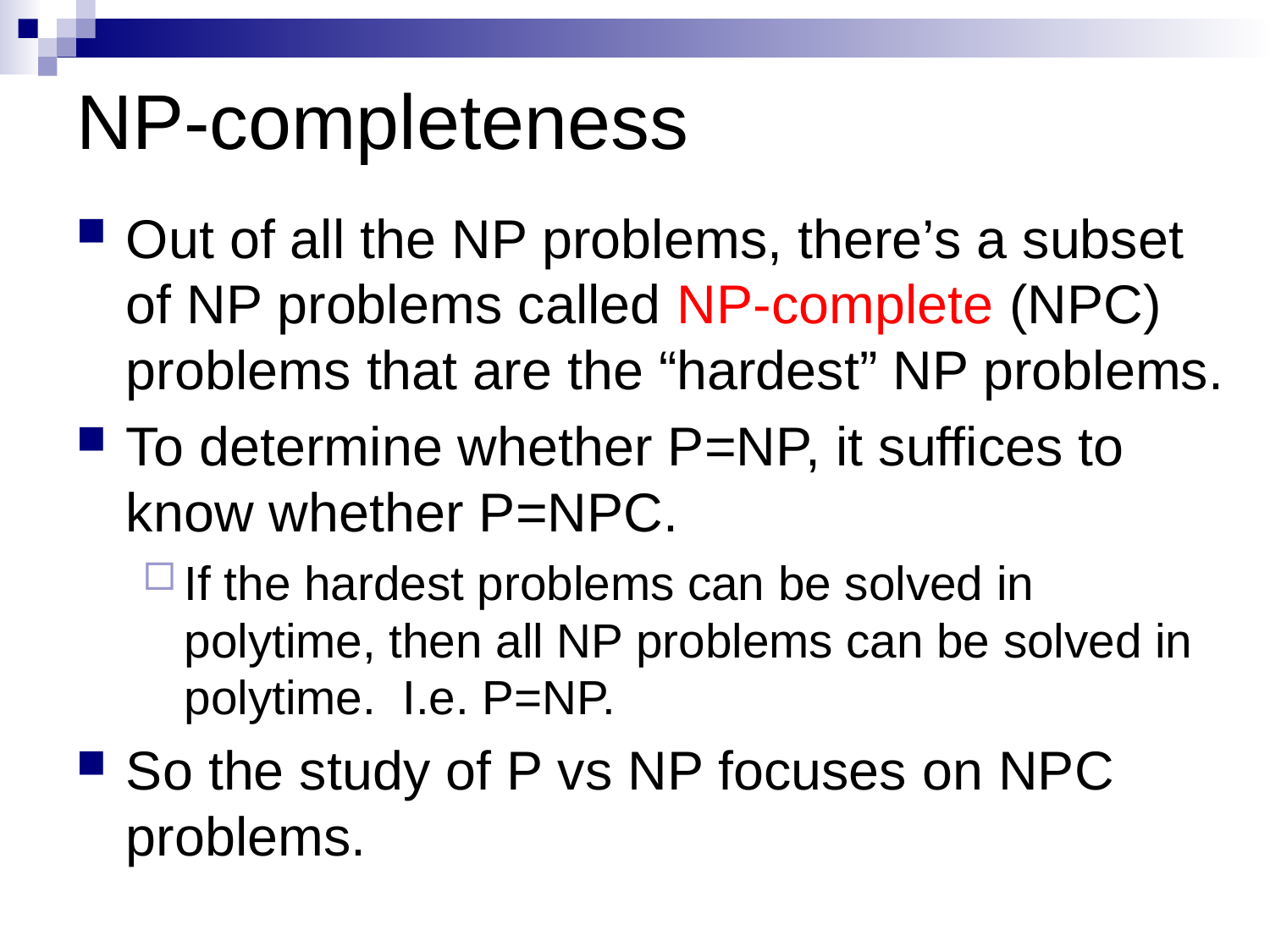

# NP-completeness
Out of all the NP problems, there’s a subset of NP problems called NP-complete (NPC) problems that are the “hardest” NP problems.
To determine whether P=NP, it suffices to know whether P=NPC.
If the hardest problems can be solved in polytime, then all NP problems can be solved in polytime.  I.e. P=NP.
So the study of P vs NP focuses on NPC problems.